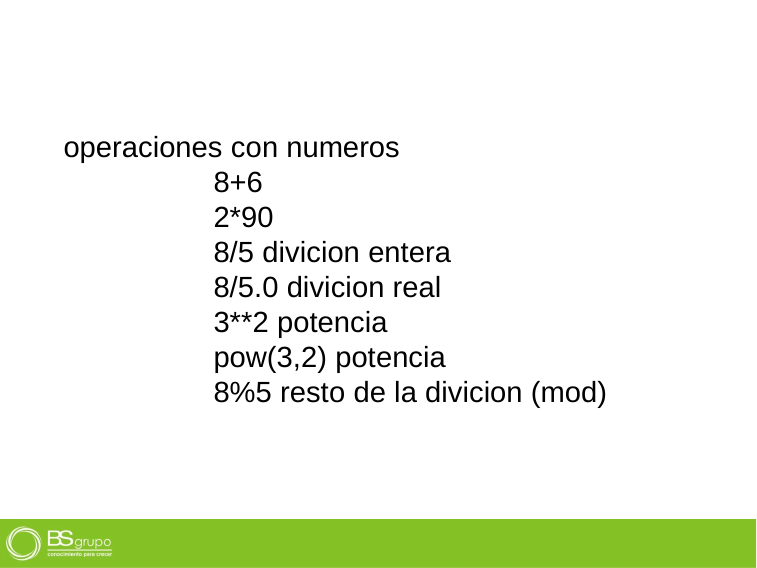

operaciones con numeros
	8+6
	2*90
	8/5 divicion entera
	8/5.0 divicion real
	3**2 potencia
	pow(3,2) potencia
	8%5 resto de la divicion (mod)